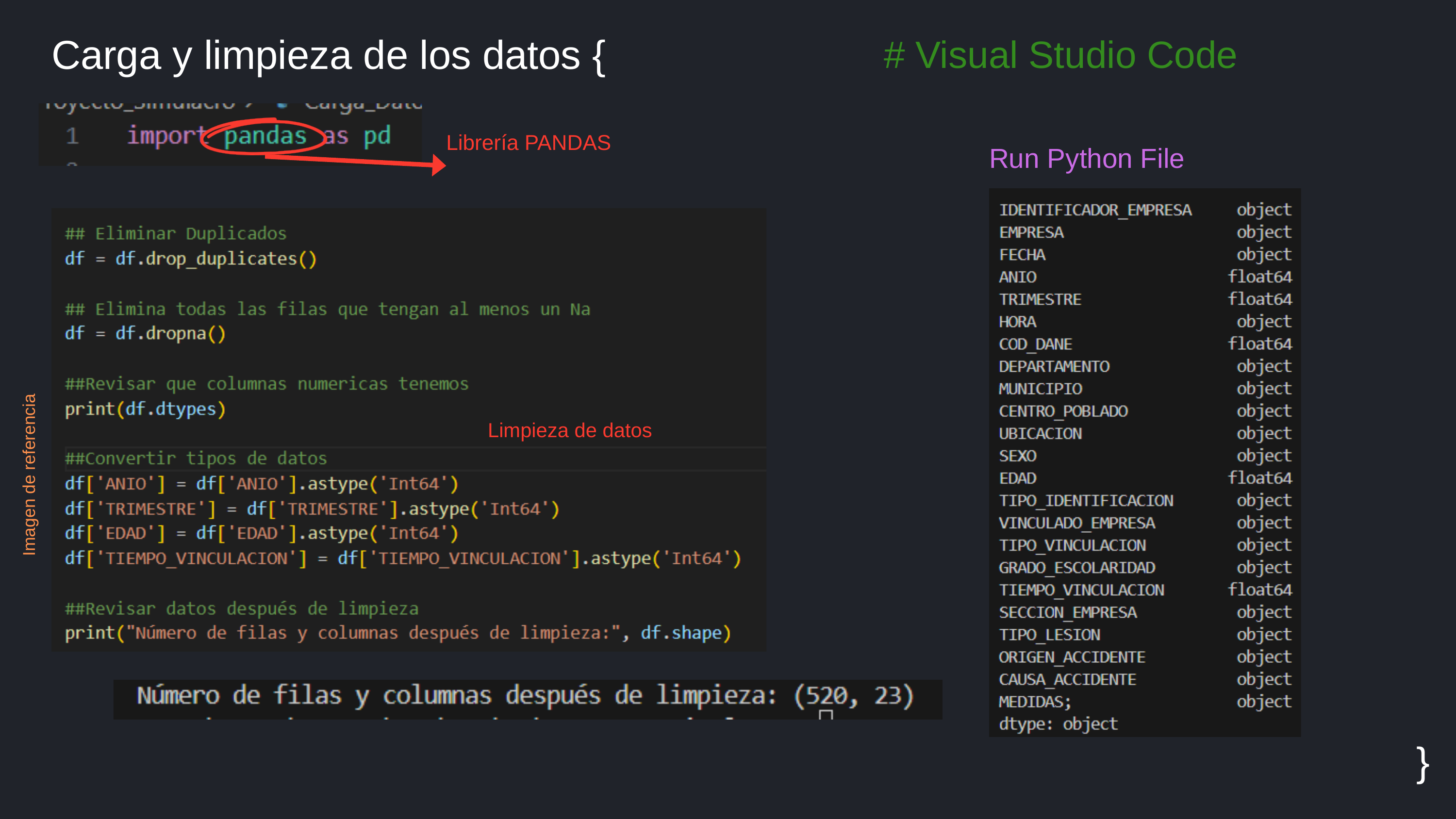

# Visual Studio Code
Carga y limpieza de los datos {

Librería PANDAS
Run Python File

Limpieza de datos
Imagen de referencia

}